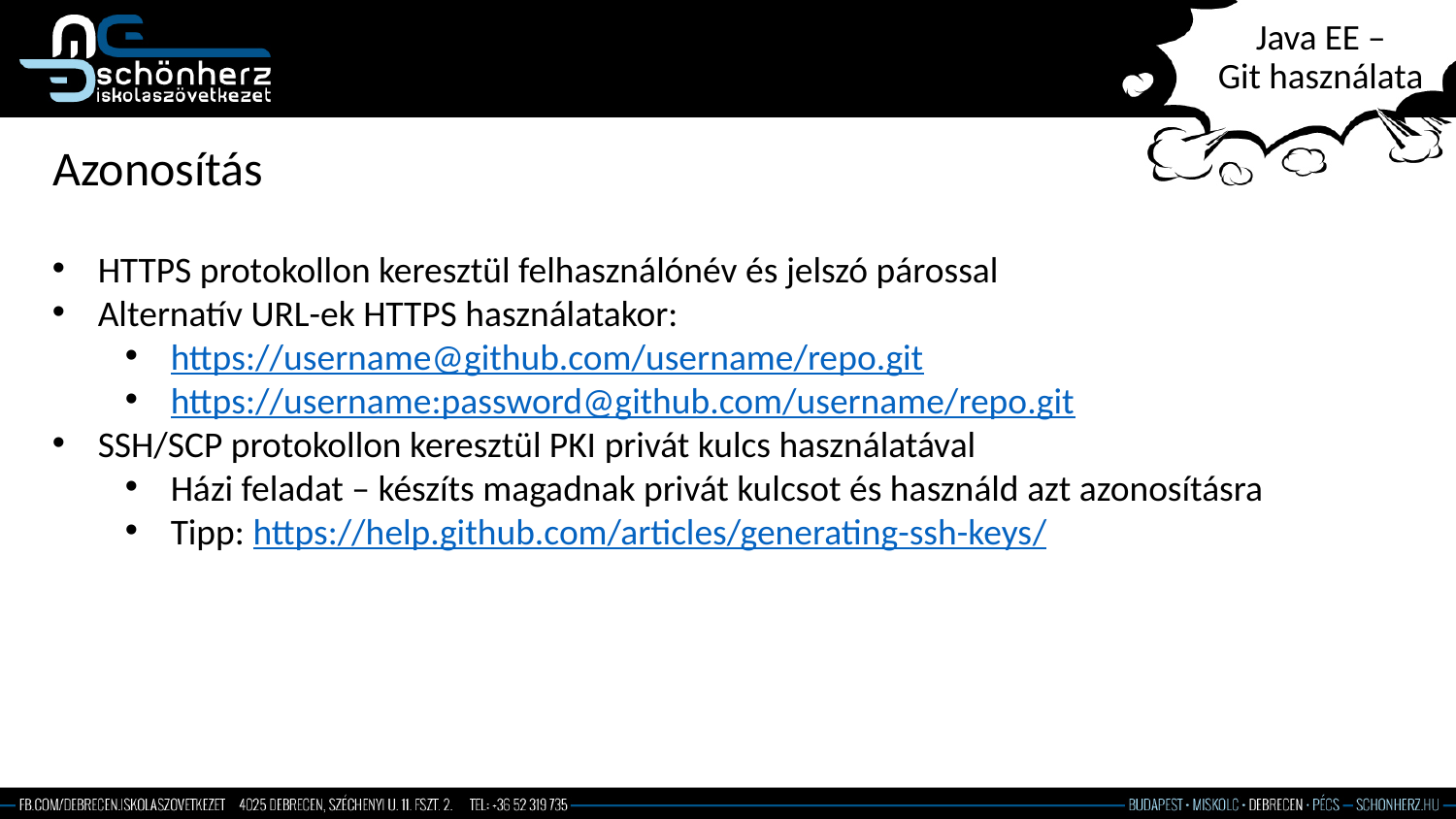

# Java EE – Git használata
Azonosítás
HTTPS protokollon keresztül felhasználónév és jelszó párossal
Alternatív URL-ek HTTPS használatakor:
https://username@github.com/username/repo.git
https://username:password@github.com/username/repo.git
SSH/SCP protokollon keresztül PKI privát kulcs használatával
Házi feladat – készíts magadnak privát kulcsot és használd azt azonosításra
Tipp: https://help.github.com/articles/generating-ssh-keys/